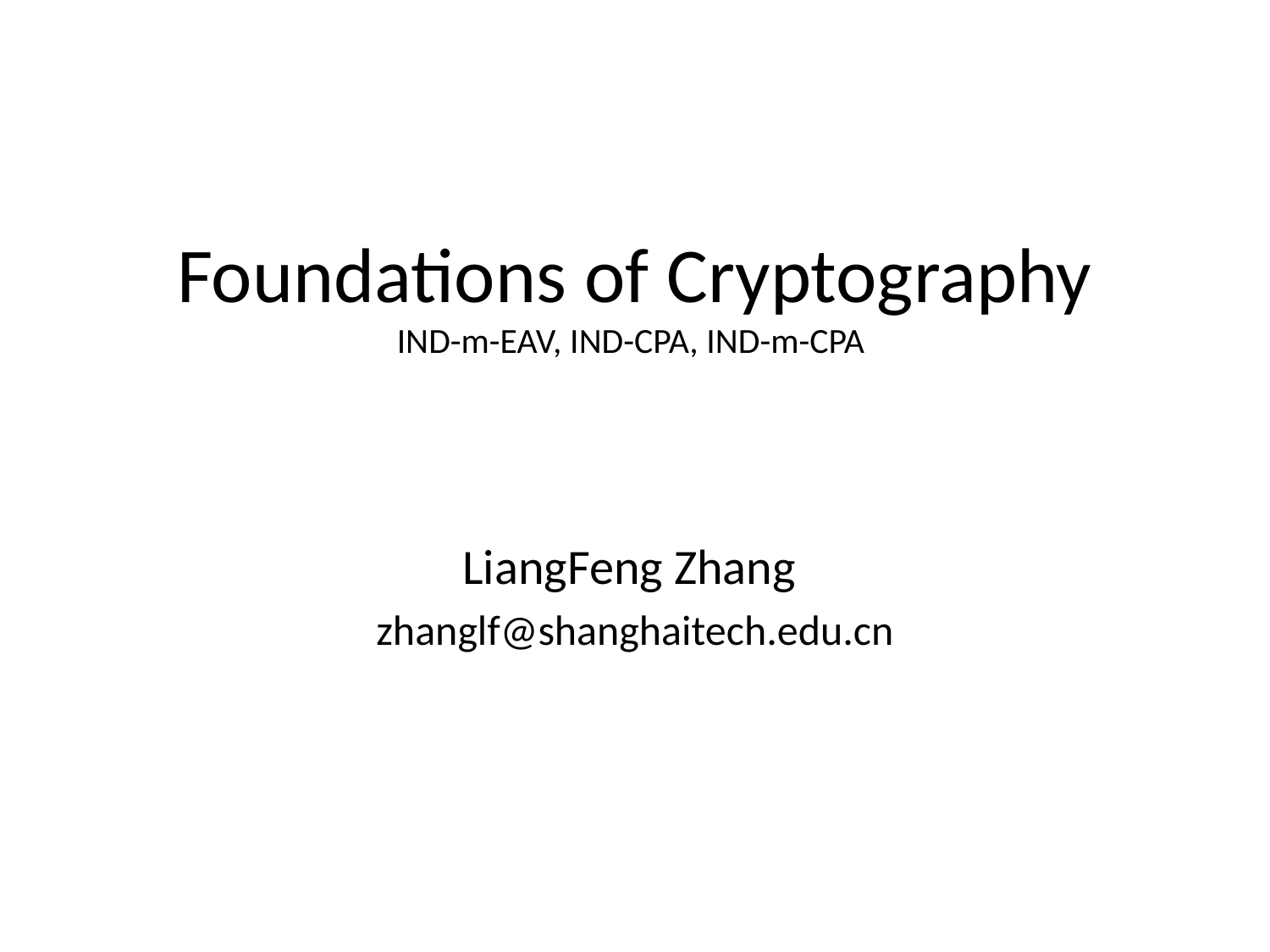

# Foundations of Cryptography IND-m-EAV, IND-CPA, IND-m-CPA
LiangFeng Zhang
zhanglf@shanghaitech.edu.cn